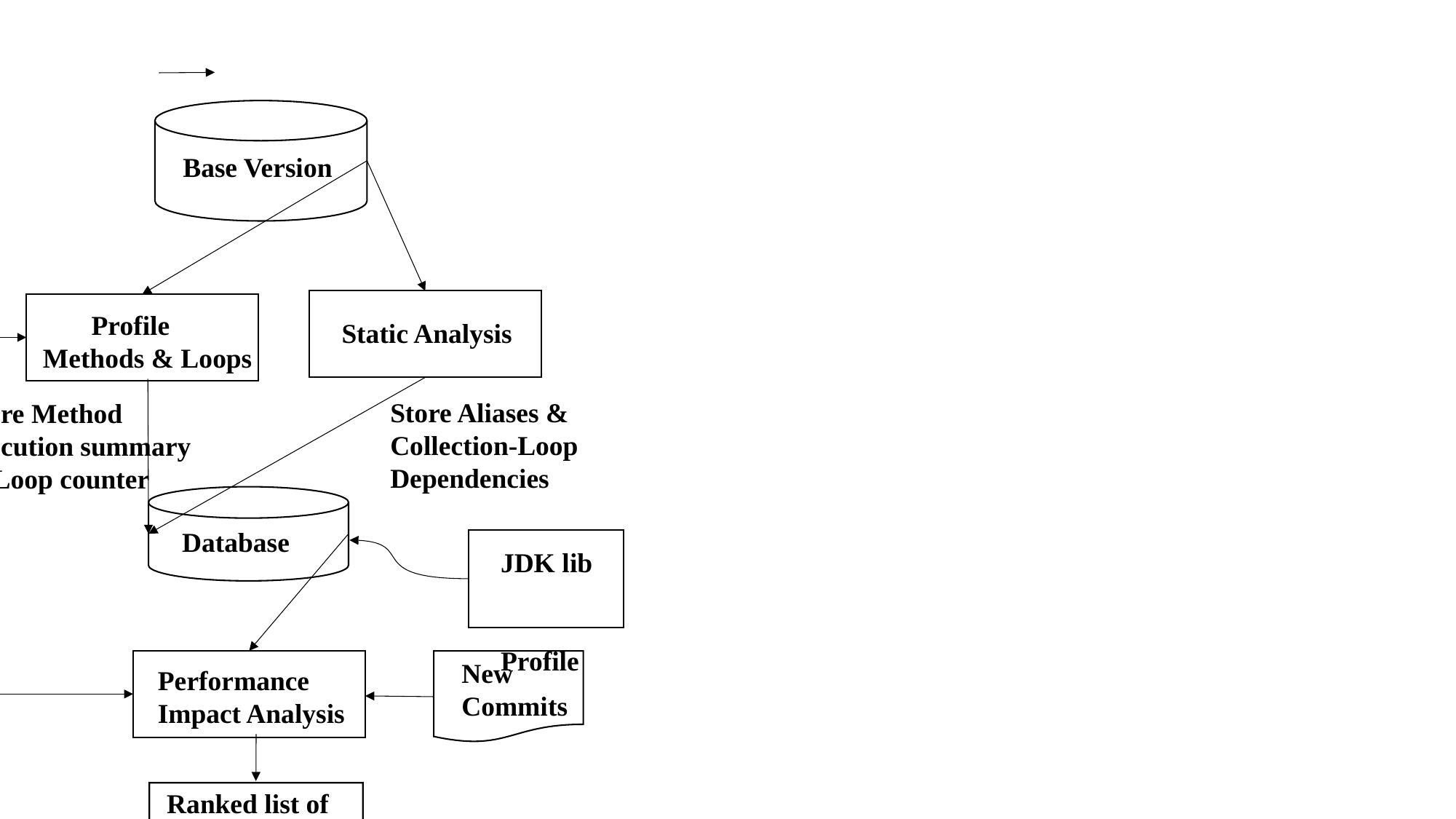

Base Version
Of base version
base version

Performance Test Suite
       Profile
Methods & Loops
     Static Analysis
Store Aliases & Collection-Loop Dependencies
Store Method execution summary & Loop counter

Database
base version
JDK lib                            Profile
base version

New Commits
Performance Impact Analysis
Ranked list of Perf test case